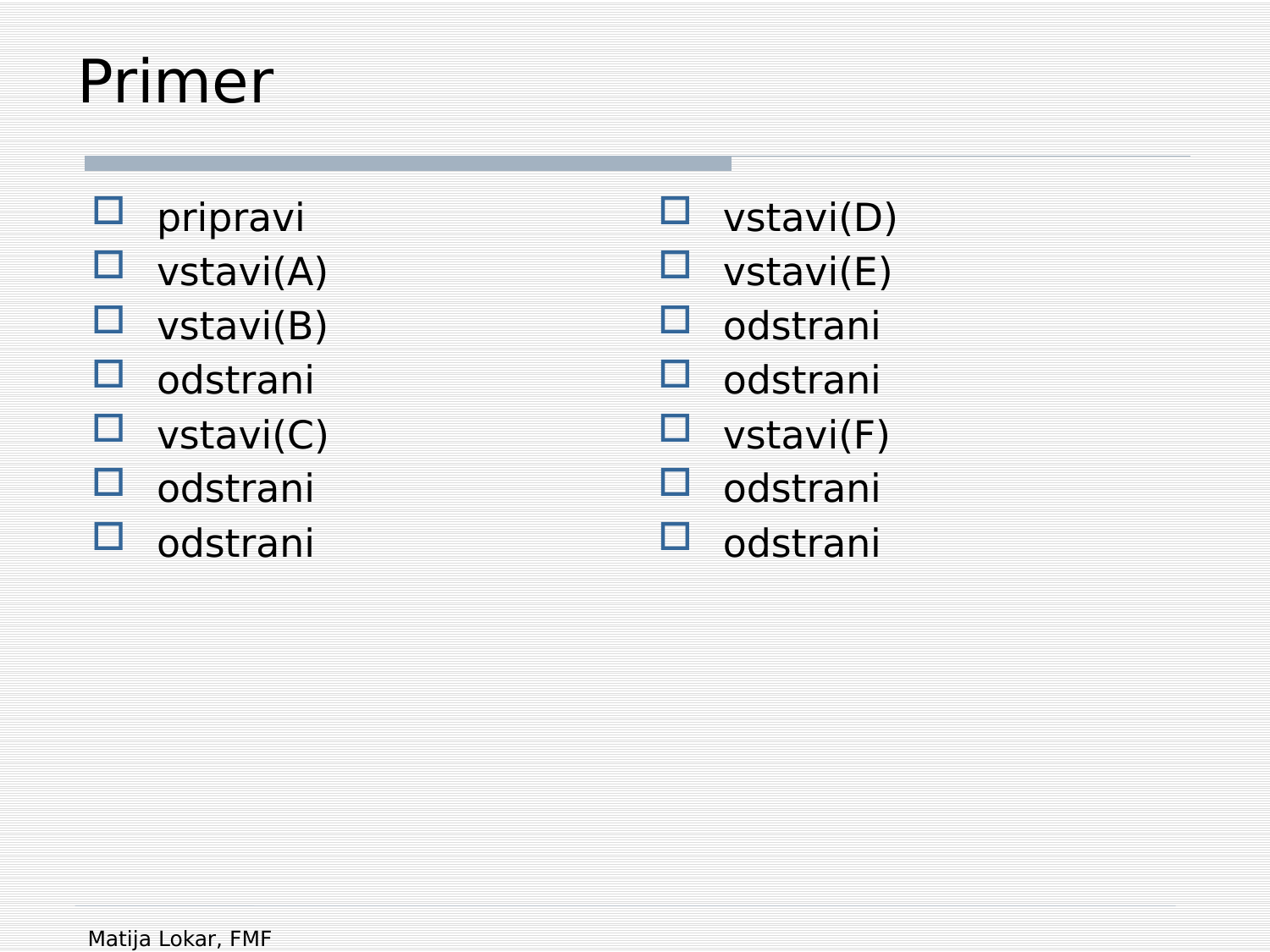

# Primer

pripravi
vstavi(A)
vstavi(B)
odstrani
vstavi(C)
odstrani
odstrani
vstavi(D)
vstavi(E)
odstrani
odstrani
vstavi(F)
odstrani
odstrani
Matija Lokar, FMF